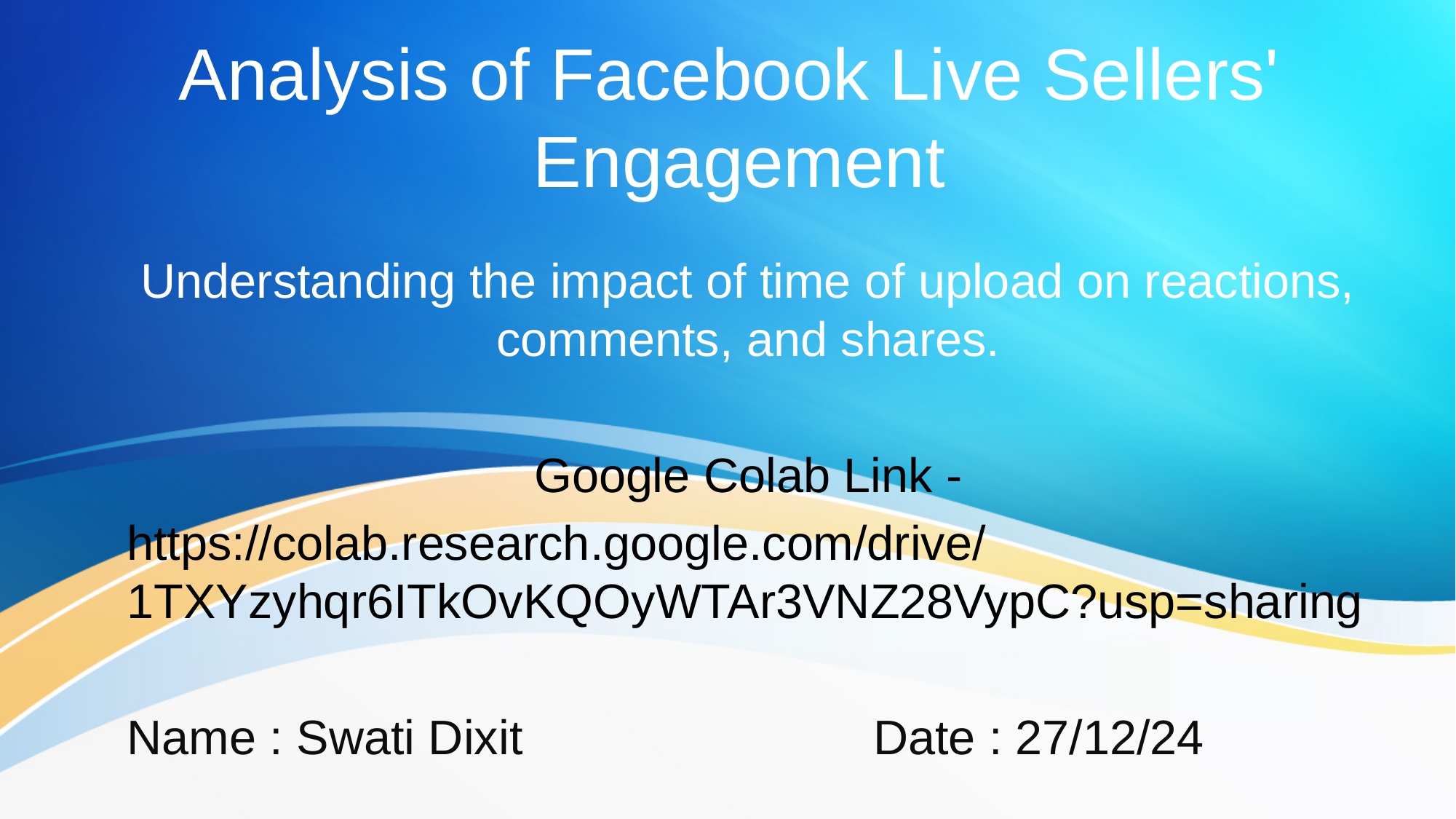

# Analysis of Facebook Live Sellers' Engagement
Understanding the impact of time of upload on reactions, comments, and shares.

Google Colab Link -
https://colab.research.google.com/drive/1TXYzyhqr6ITkOvKQOyWTAr3VNZ28VypC?usp=sharing

Name : Swati Dixit                          Date : 27/12/24